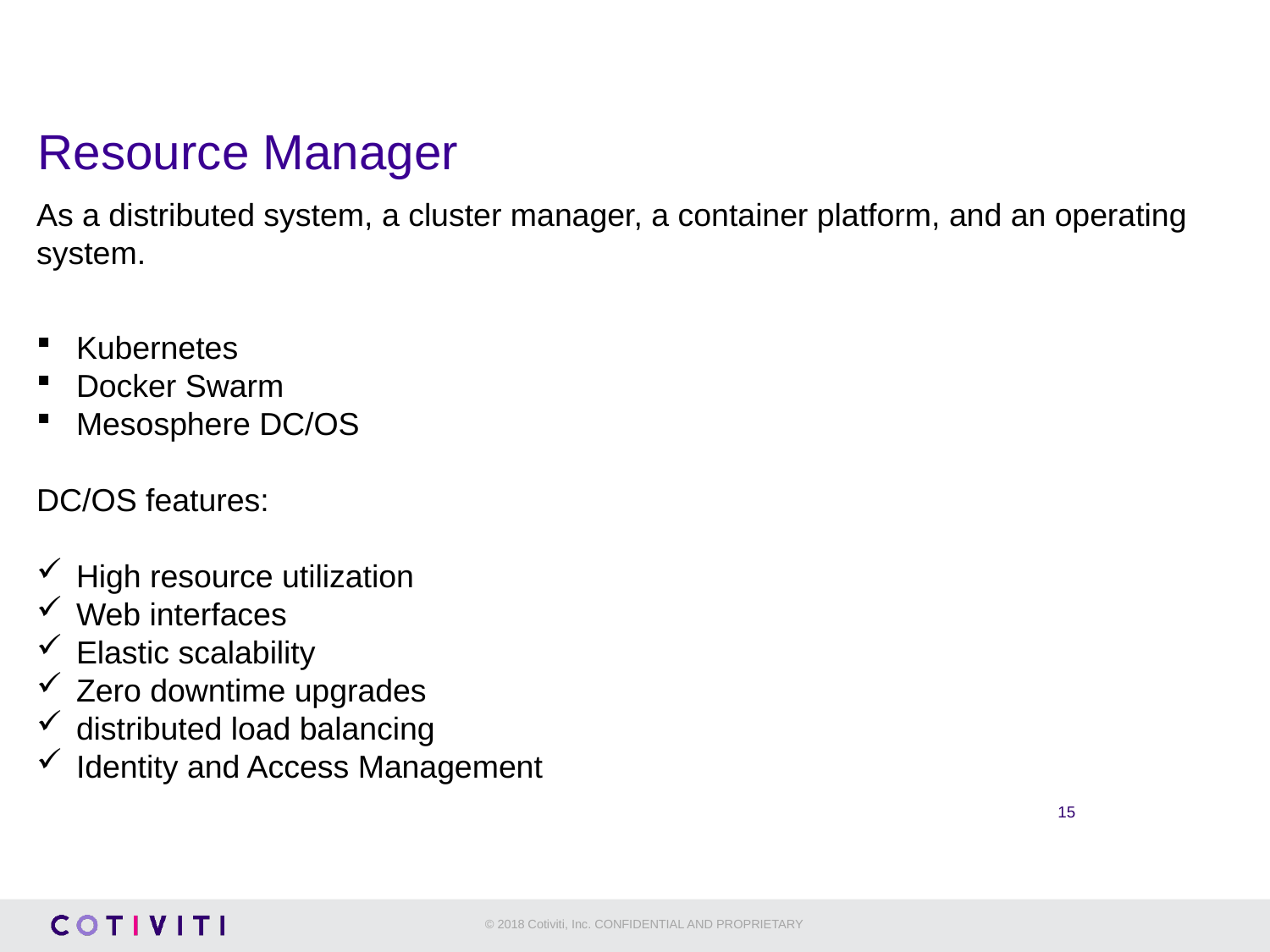

# Resource Manager

As a distributed system, a cluster manager, a container platform, and an operating system.

Kubernetes
Docker Swarm
Mesosphere DC/OS

DC/OS features:

High resource utilization
Web interfaces
Elastic scalability
Zero downtime upgrades
distributed load balancing
Identity and Access Management

15